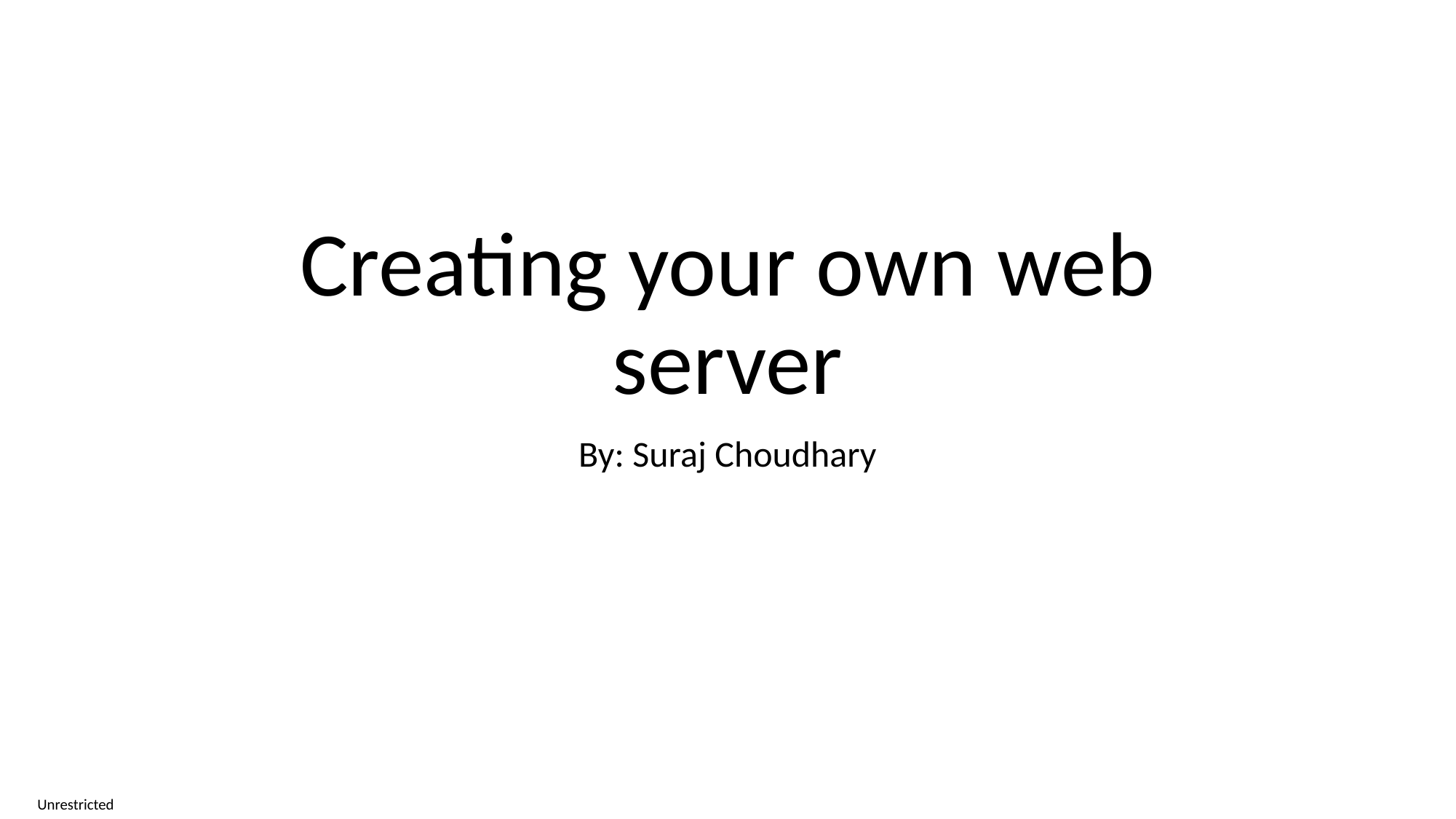

# Creating your own web server
By: Suraj Choudhary

Unrestricted